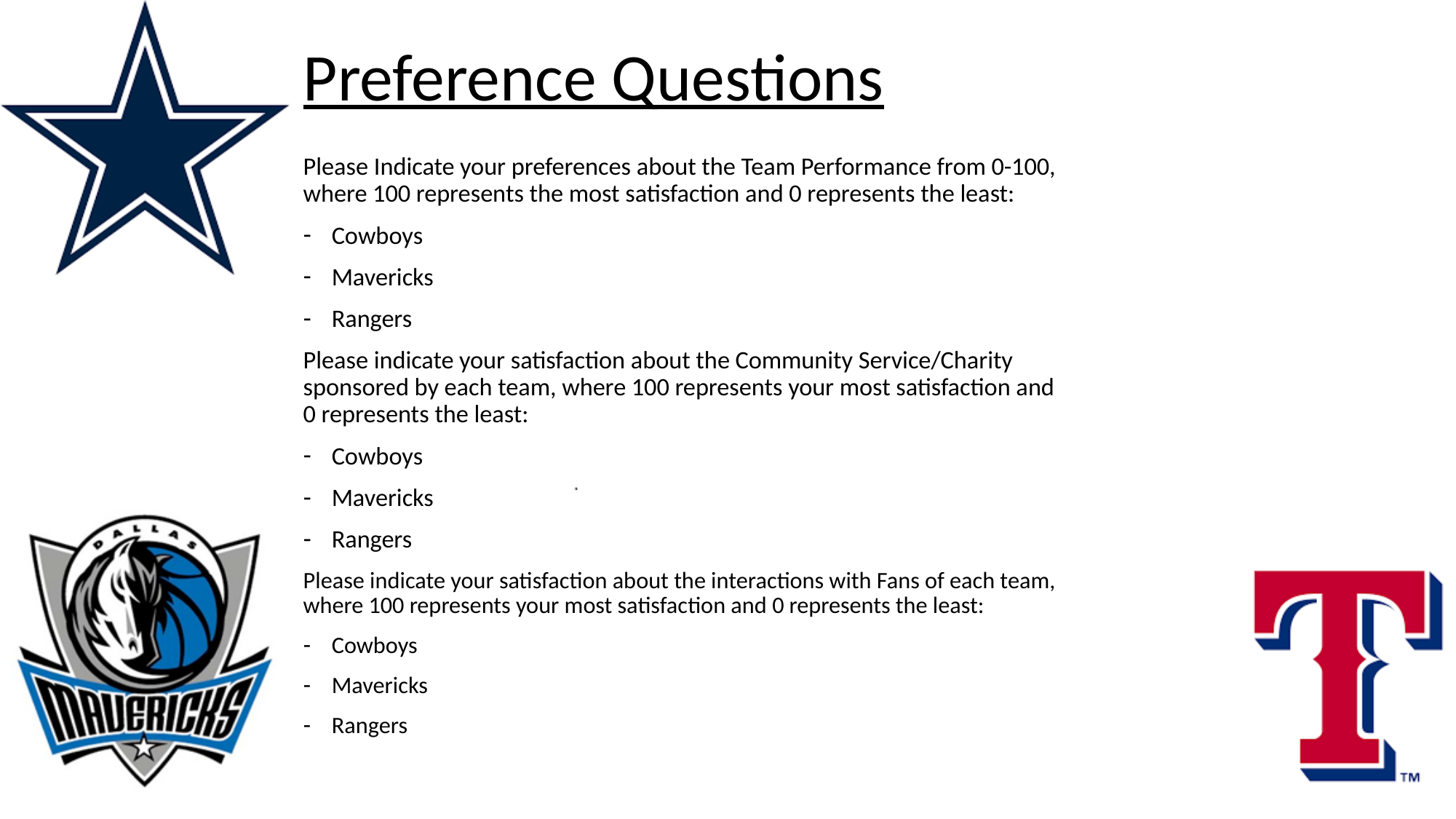

# Preference Questions
Please Indicate your preferences about the Team Performance from 0-100, where 100 represents the most satisfaction and 0 represents the least:
Cowboys
Mavericks
Rangers
Please indicate your satisfaction about the Community Service/Charity sponsored by each team, where 100 represents your most satisfaction and 0 represents the least:
Cowboys
Mavericks
Rangers
Please indicate your satisfaction about the interactions with Fans of each team, where 100 represents your most satisfaction and 0 represents the least:
Cowboys
Mavericks
Rangers